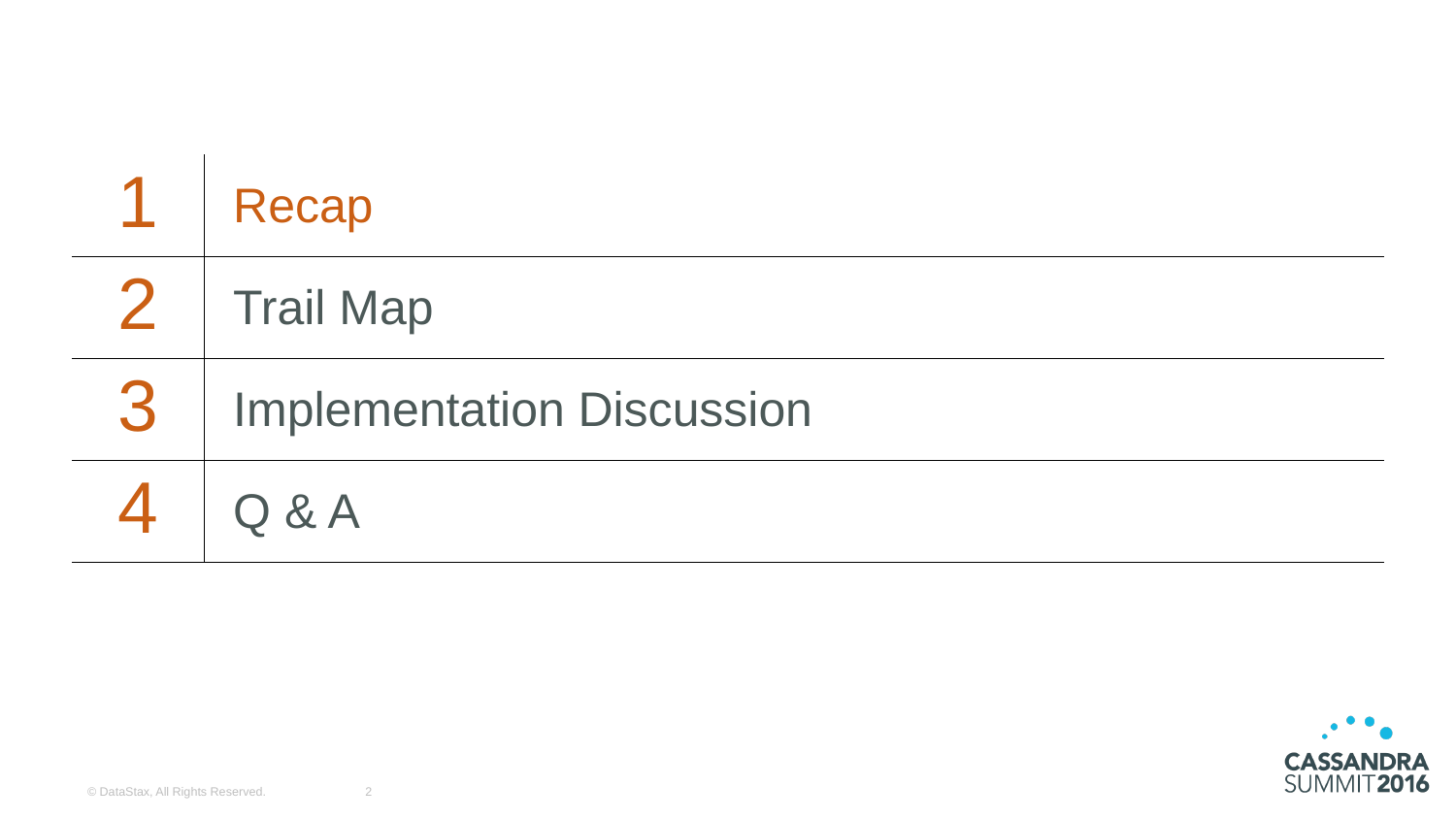

| 1 | Recap |
| --- | --- |
| 2 | Trail Map |
| 3 | Implementation Discussion |
| 4 | Q & A |
© DataStax, All Rights Reserved.
2